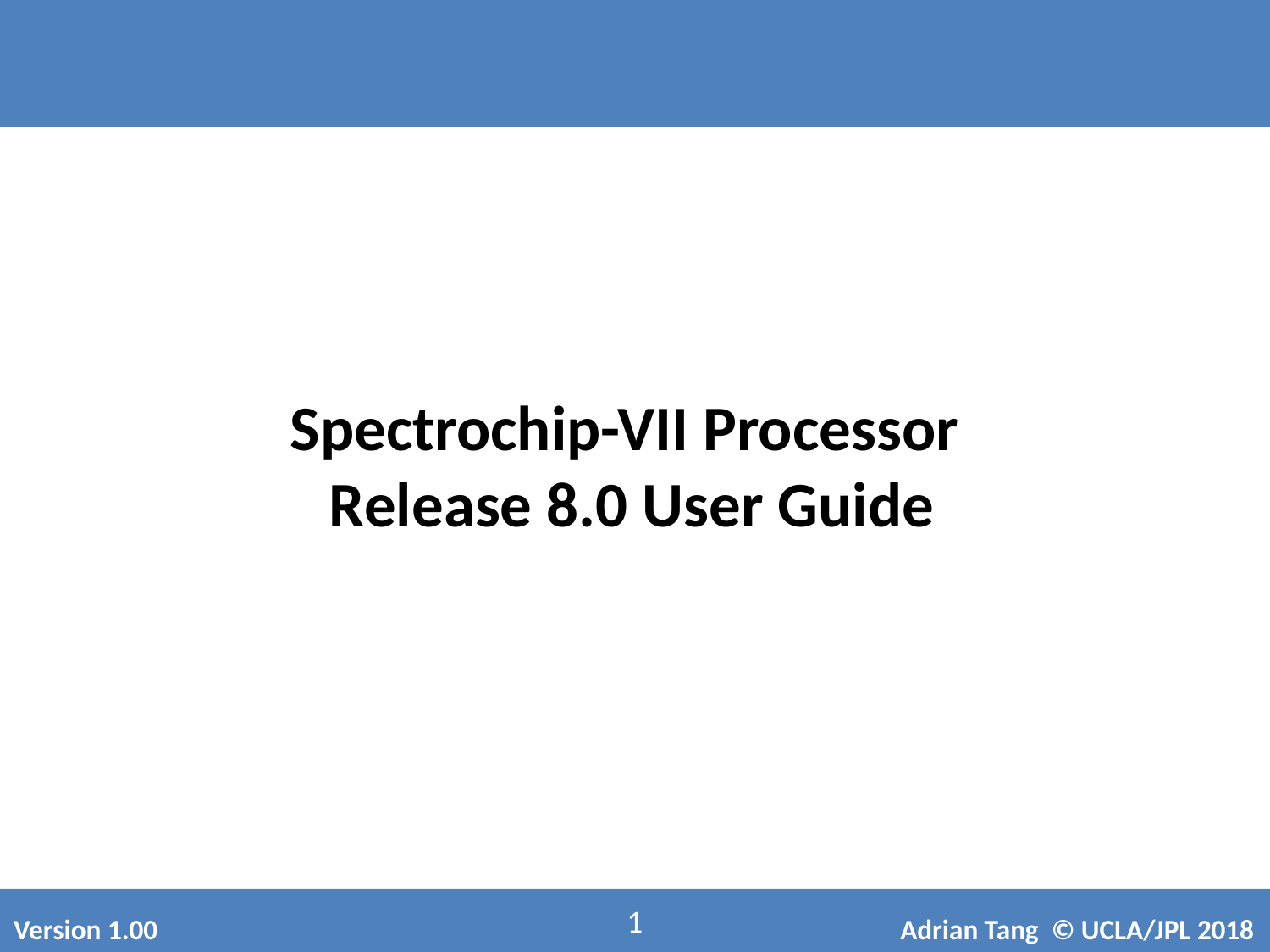

Spectrochip-VII Processor
Release 8.0 User Guide
1
Version 1.00
Adrian Tang  © UCLA/JPL 2018